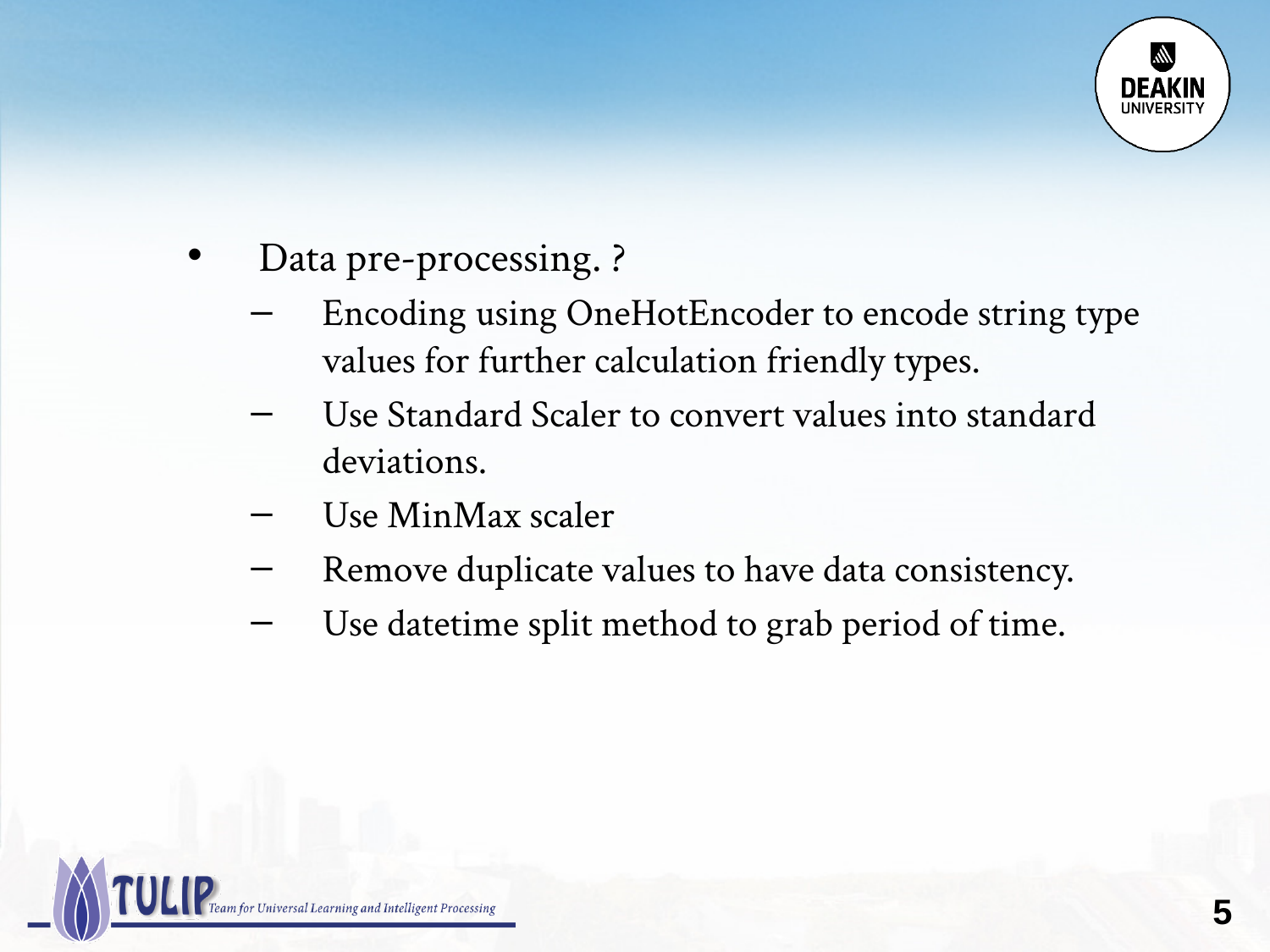

Data pre-processing. ?
Encoding using OneHotEncoder to encode string type values for further calculation friendly types.
Use Standard Scaler to convert values into standard deviations.
Use MinMax scaler
Remove duplicate values to have data consistency.
Use datetime split method to grab period of time.

5